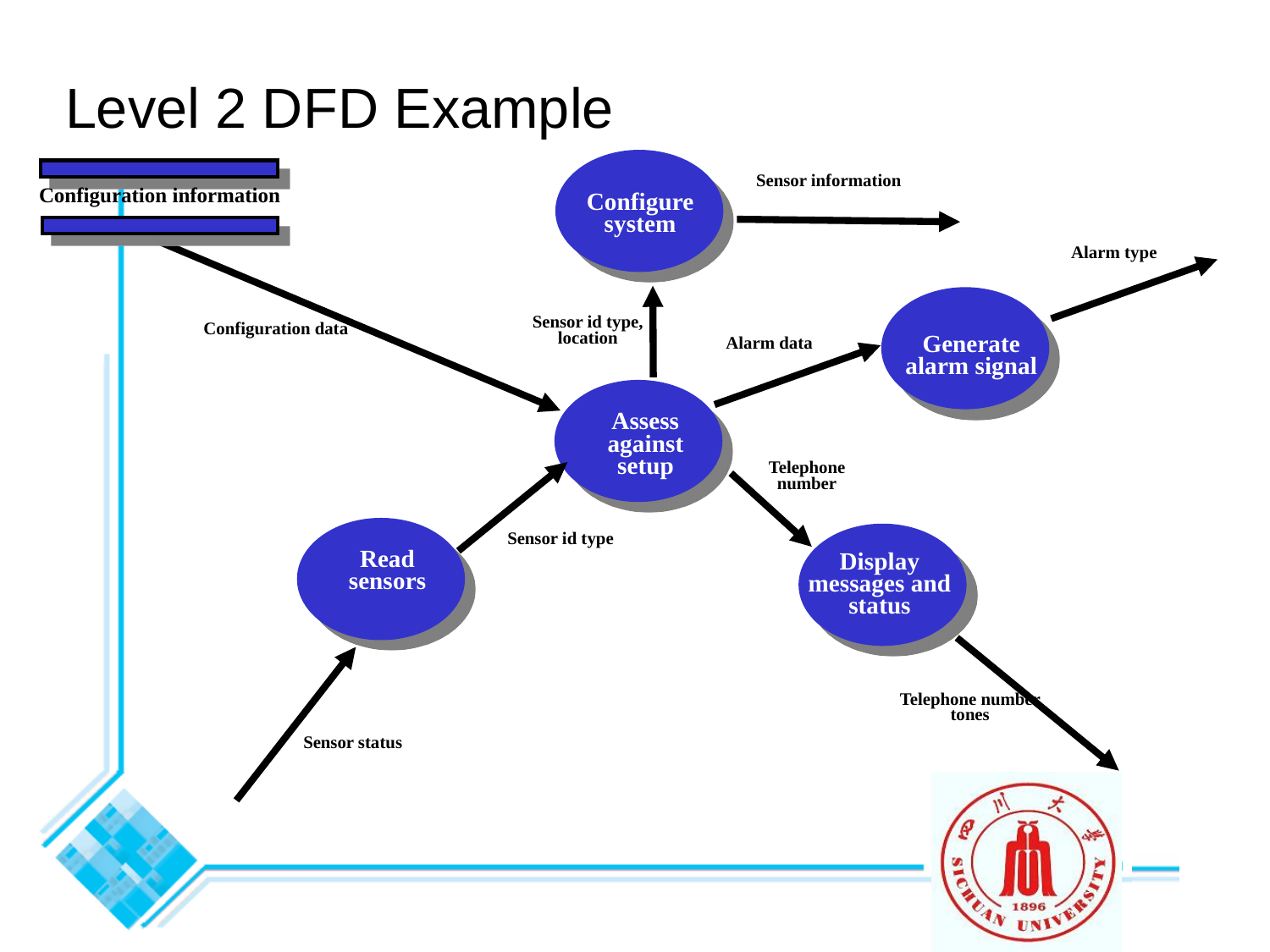

Level 2 DFD Example

Sensor information
Configuration information
Configure system

Alarm type

Sensor id type, location
Configuration data
Generate alarm signal
Alarm data

Assess against setup
Telephone number

Sensor id type
Read sensors
Display messages and status

Telephone number tones
Sensor status